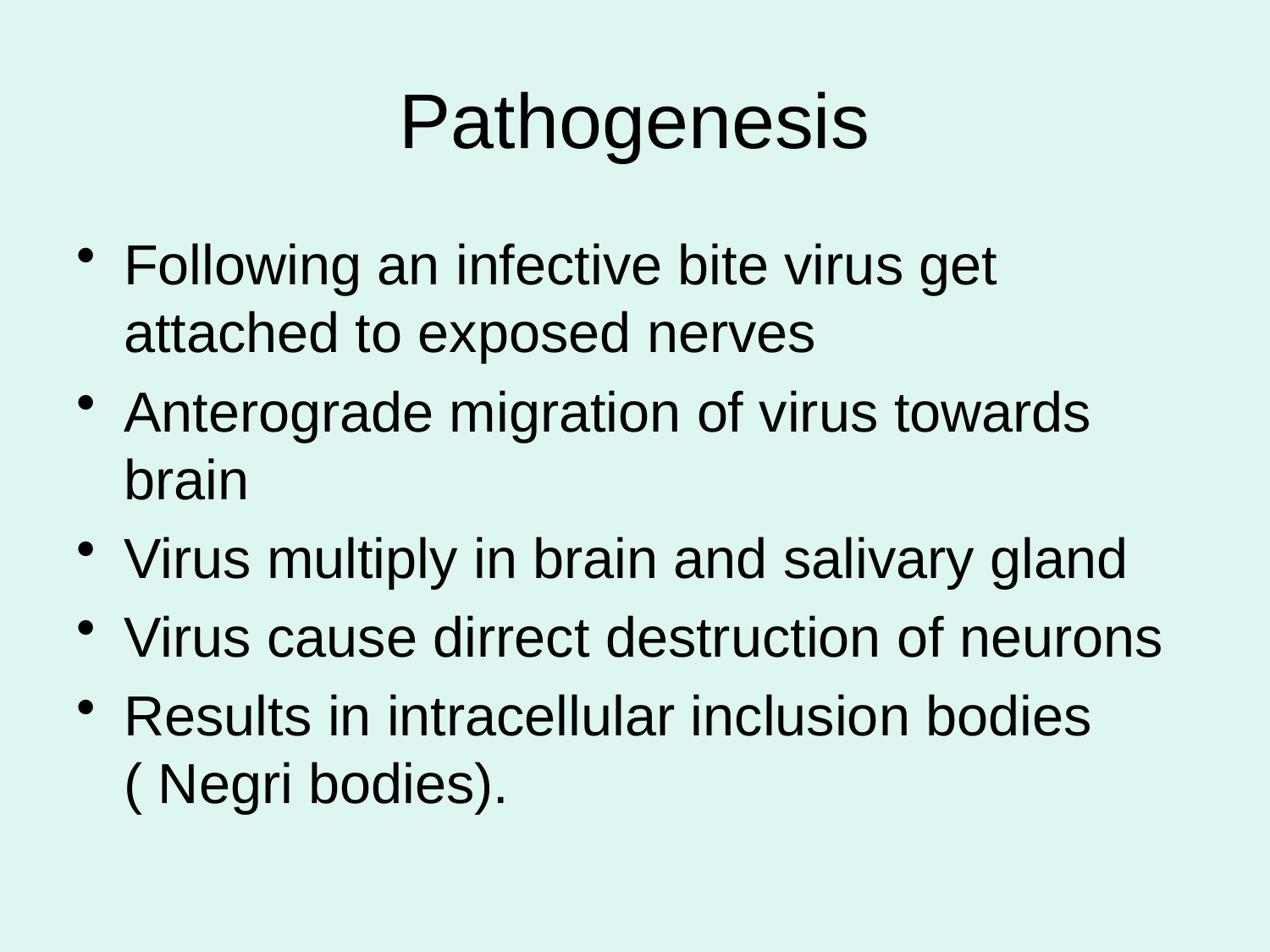

# Pathogenesis
Following an infective bite virus get attached to exposed nerves
Anterograde migration of virus towards brain
Virus multiply in brain and salivary gland
Virus cause dirrect destruction of neurons
Results in intracellular inclusion bodies ( Negri bodies).